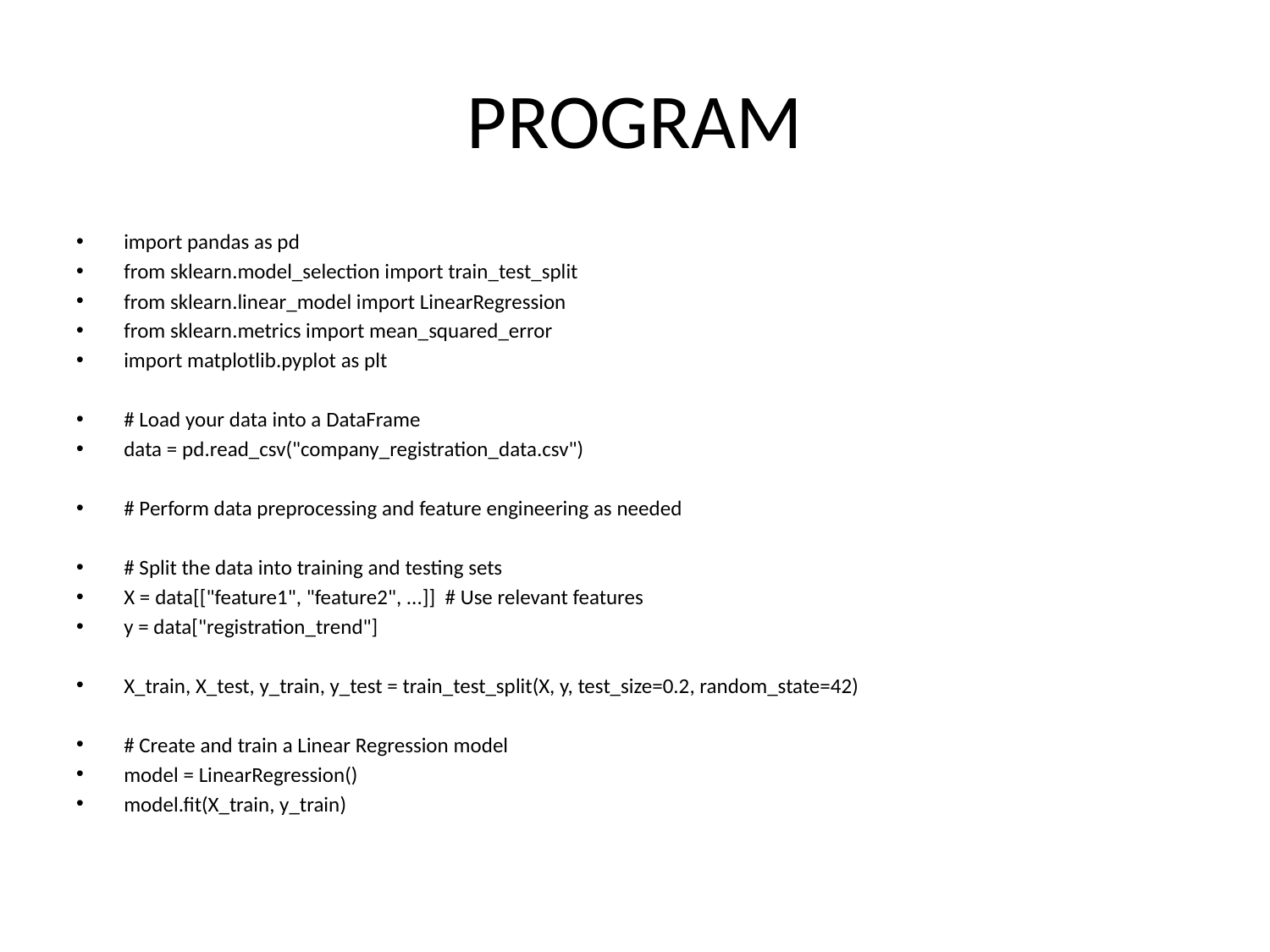

# PROGRAM
import pandas as pd
from sklearn.model_selection import train_test_split
from sklearn.linear_model import LinearRegression
from sklearn.metrics import mean_squared_error
import matplotlib.pyplot as plt

# Load your data into a DataFrame
data = pd.read_csv("company_registration_data.csv")

# Perform data preprocessing and feature engineering as needed

# Split the data into training and testing sets
X = data[["feature1", "feature2", ...]]  # Use relevant features
y = data["registration_trend"]

X_train, X_test, y_train, y_test = train_test_split(X, y, test_size=0.2, random_state=42)

# Create and train a Linear Regression model
model = LinearRegression()
model.fit(X_train, y_train)